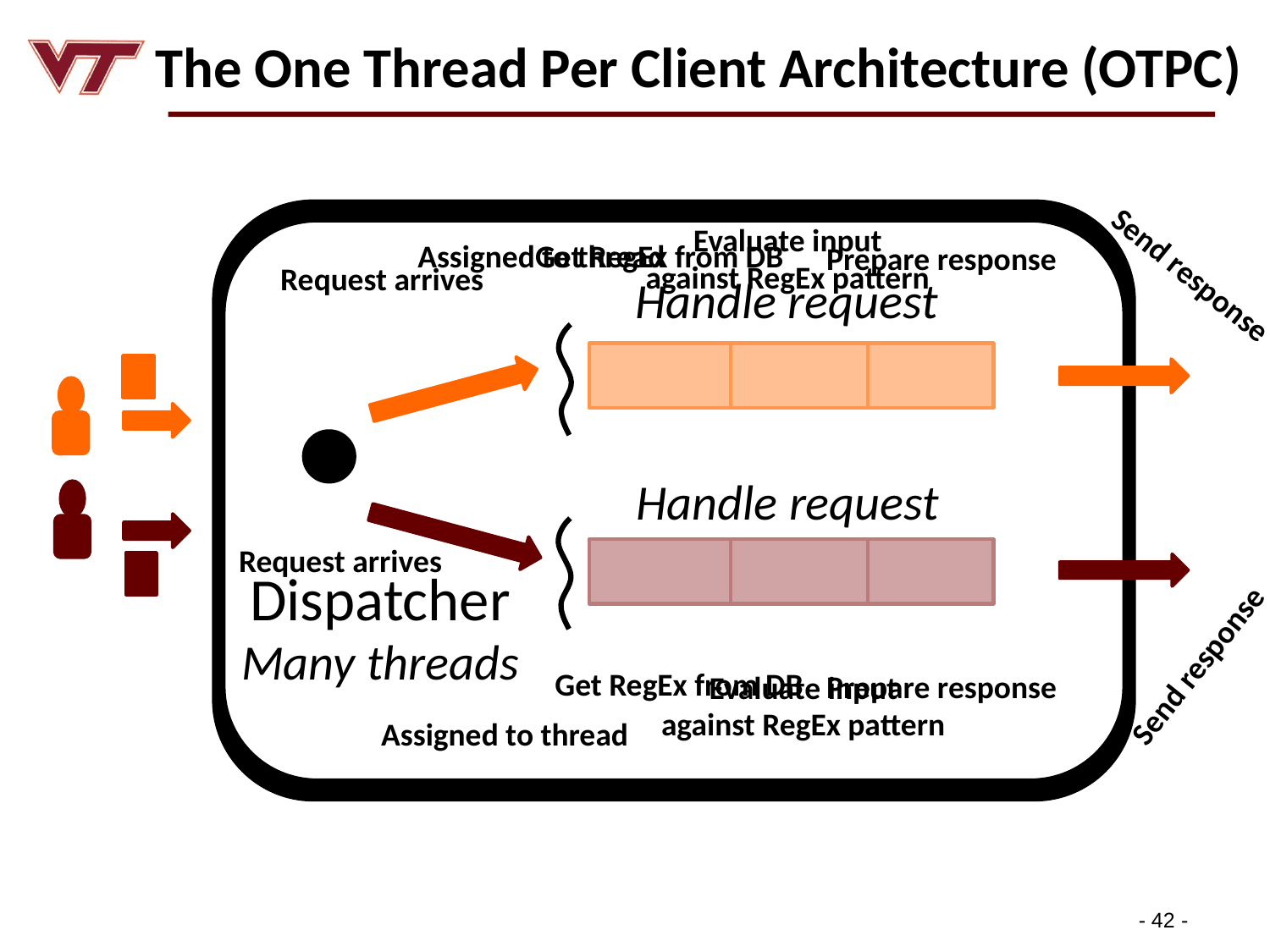

# The One Thread Per Client Architecture (OTPC)

Handle request

Handle request

Dispatcher
Many threads
Evaluate input
against RegEx pattern
Get RegEx from DB
Assigned to thread
Prepare response
Send response
Request arrives

Request arrives

Send response
Get RegEx from DB
Prepare response
Evaluate input
against RegEx pattern
Assigned to thread